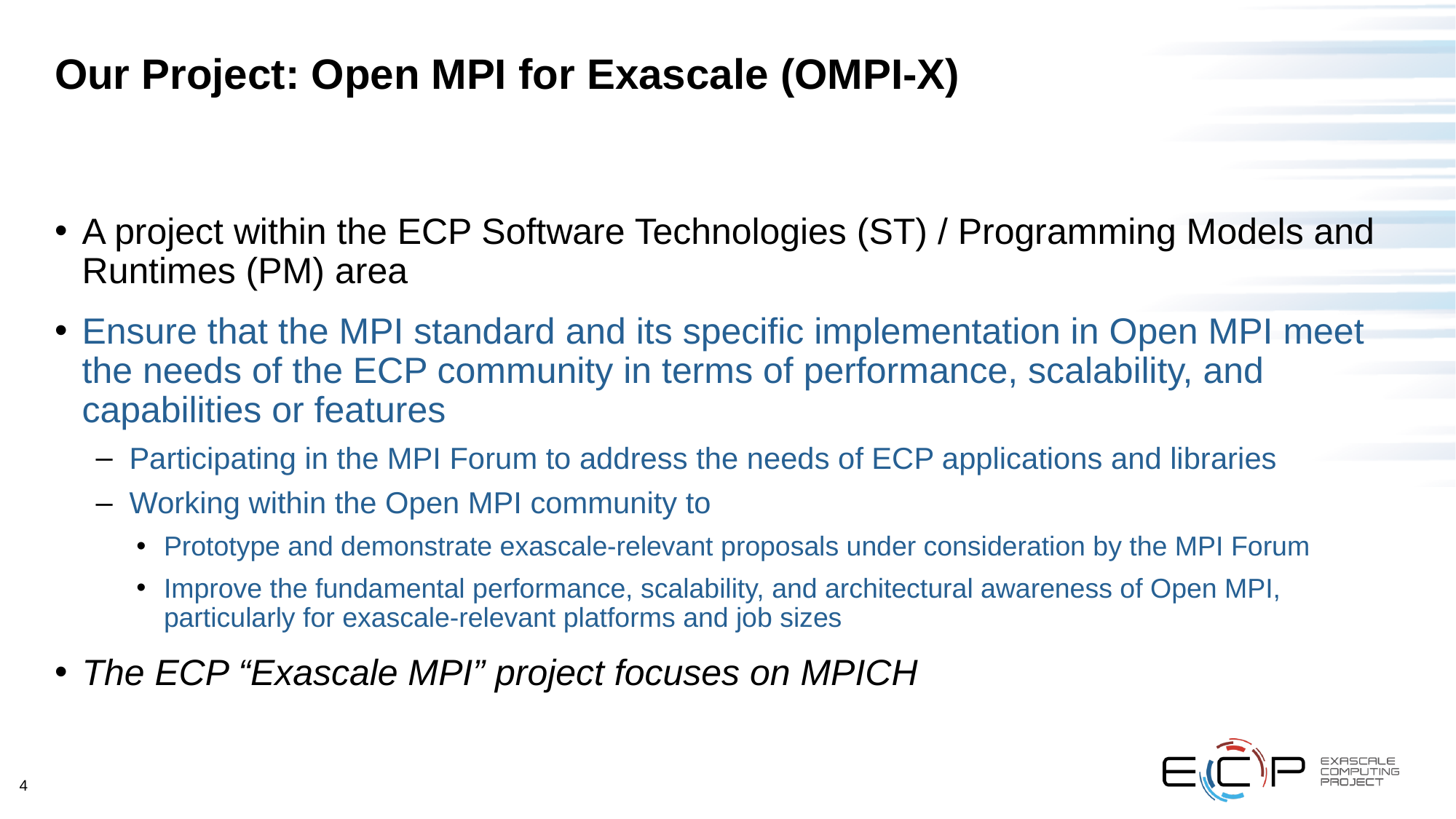

# Our Project: Open MPI for Exascale (OMPI-X)
A project within the ECP Software Technologies (ST) / Programming Models and Runtimes (PM) area
Ensure that the MPI standard and its specific implementation in Open MPI meet the needs of the ECP community in terms of performance, scalability, and capabilities or features
Participating in the MPI Forum to address the needs of ECP applications and libraries
Working within the Open MPI community to
Prototype and demonstrate exascale-relevant proposals under consideration by the MPI Forum
Improve the fundamental performance, scalability, and architectural awareness of Open MPI, particularly for exascale-relevant platforms and job sizes
The ECP “Exascale MPI” project focuses on MPICH